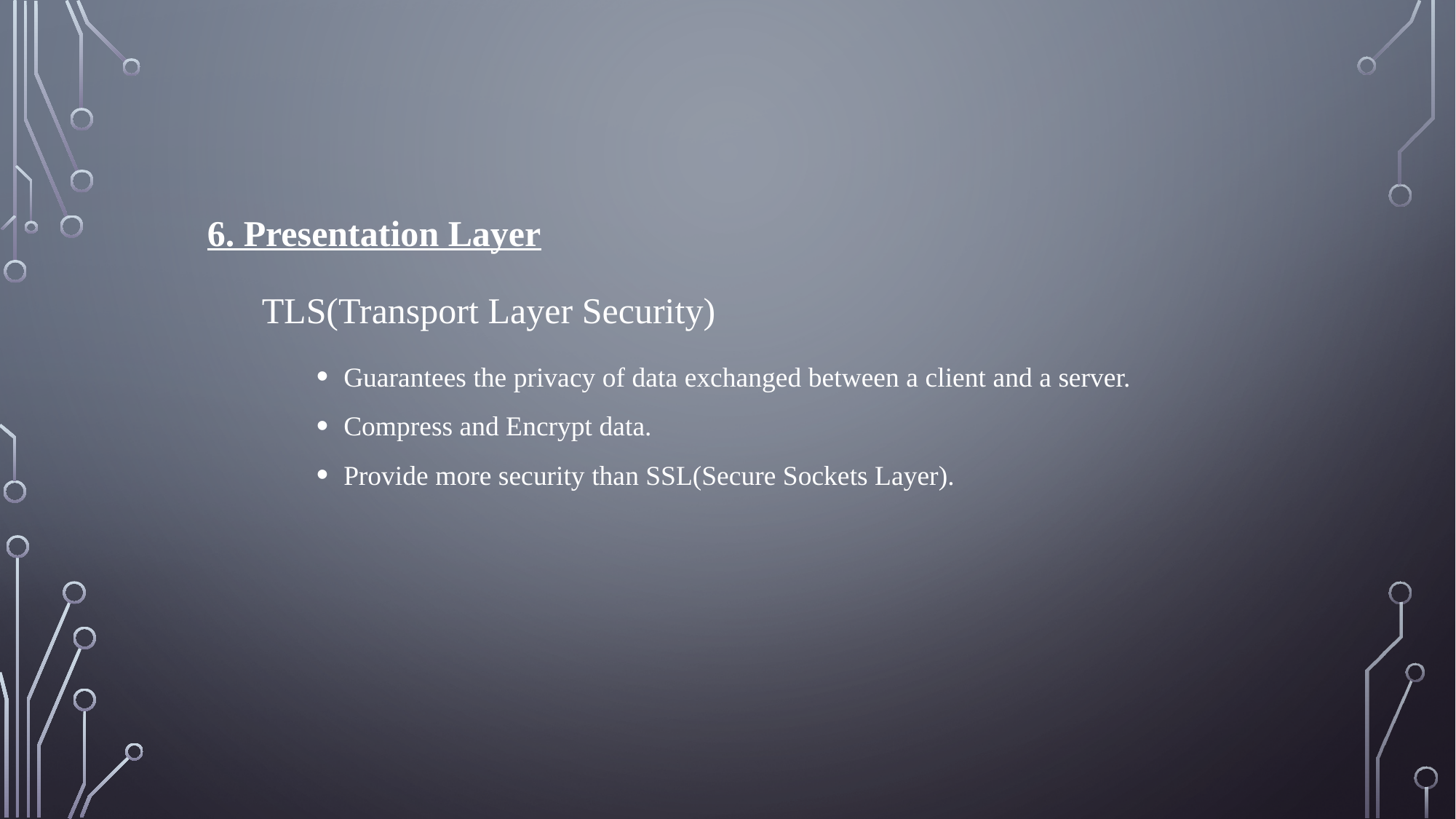

6. Presentation Layer
TLS(Transport Layer Security)
Guarantees the privacy of data exchanged between a client and a server.
Compress and Encrypt data.
Provide more security than SSL(Secure Sockets Layer).